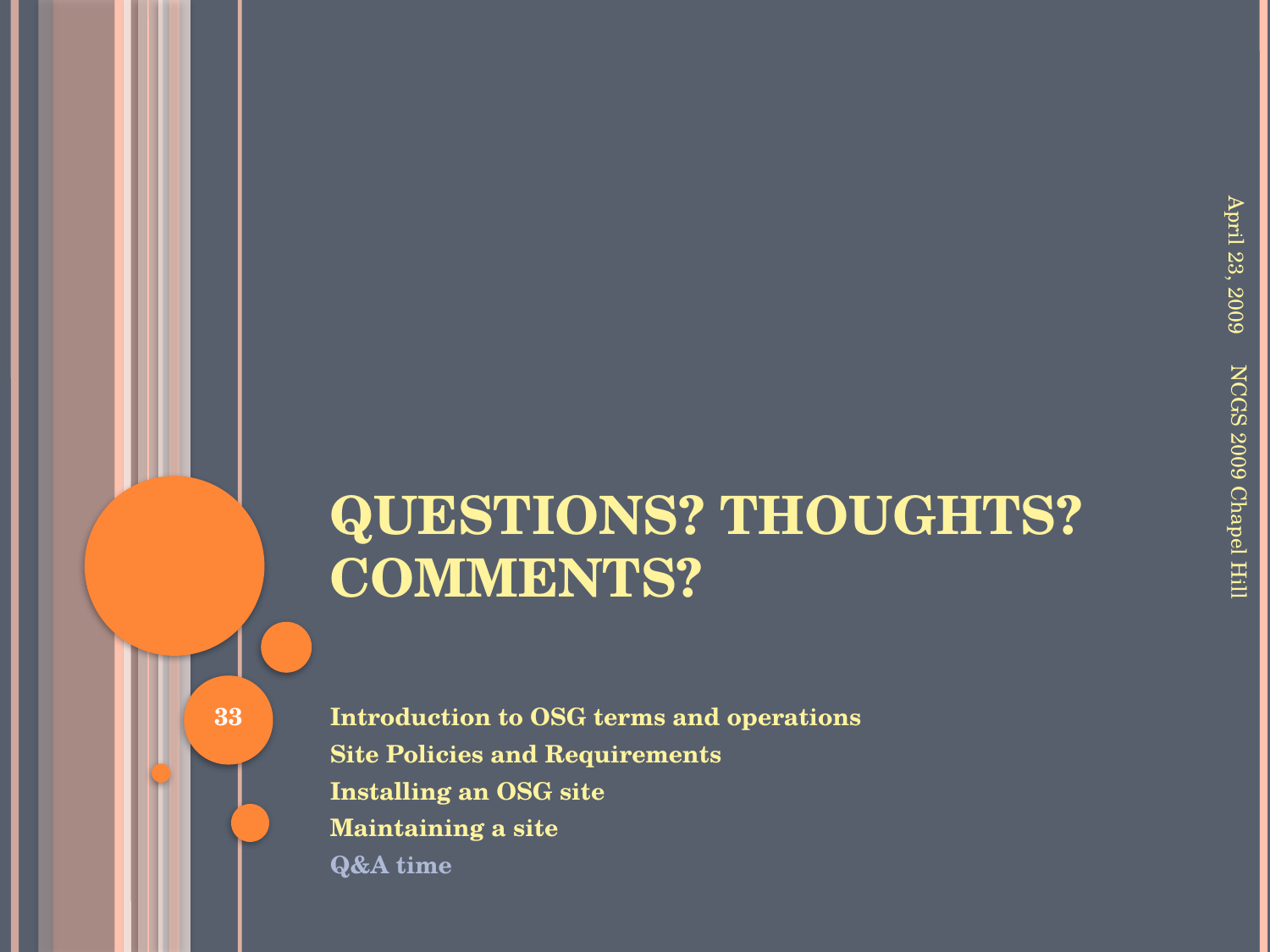

April 23, 2009
# Questions? Thoughts? Comments?
NCGS 2009 Chapel Hill
33
Introduction to OSG terms and operations
Site Policies and Requirements
Installing an OSG site
Maintaining a site
Q&A time